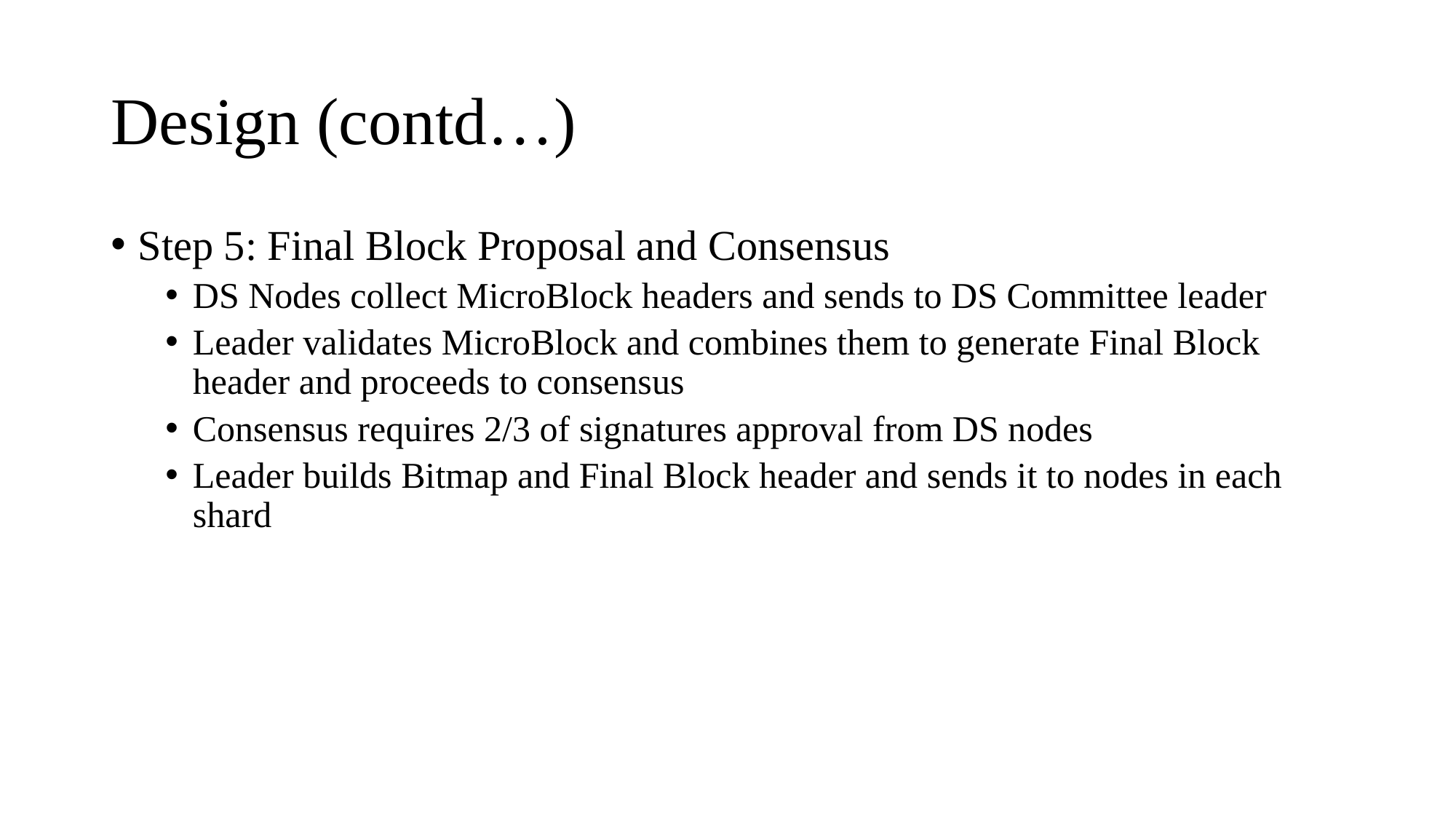

# Design (contd…)
Step 5: Final Block Proposal and Consensus
DS Nodes collect MicroBlock headers and sends to DS Committee leader
Leader validates MicroBlock and combines them to generate Final Block header and proceeds to consensus
Consensus requires 2/3 of signatures approval from DS nodes
Leader builds Bitmap and Final Block header and sends it to nodes in each shard